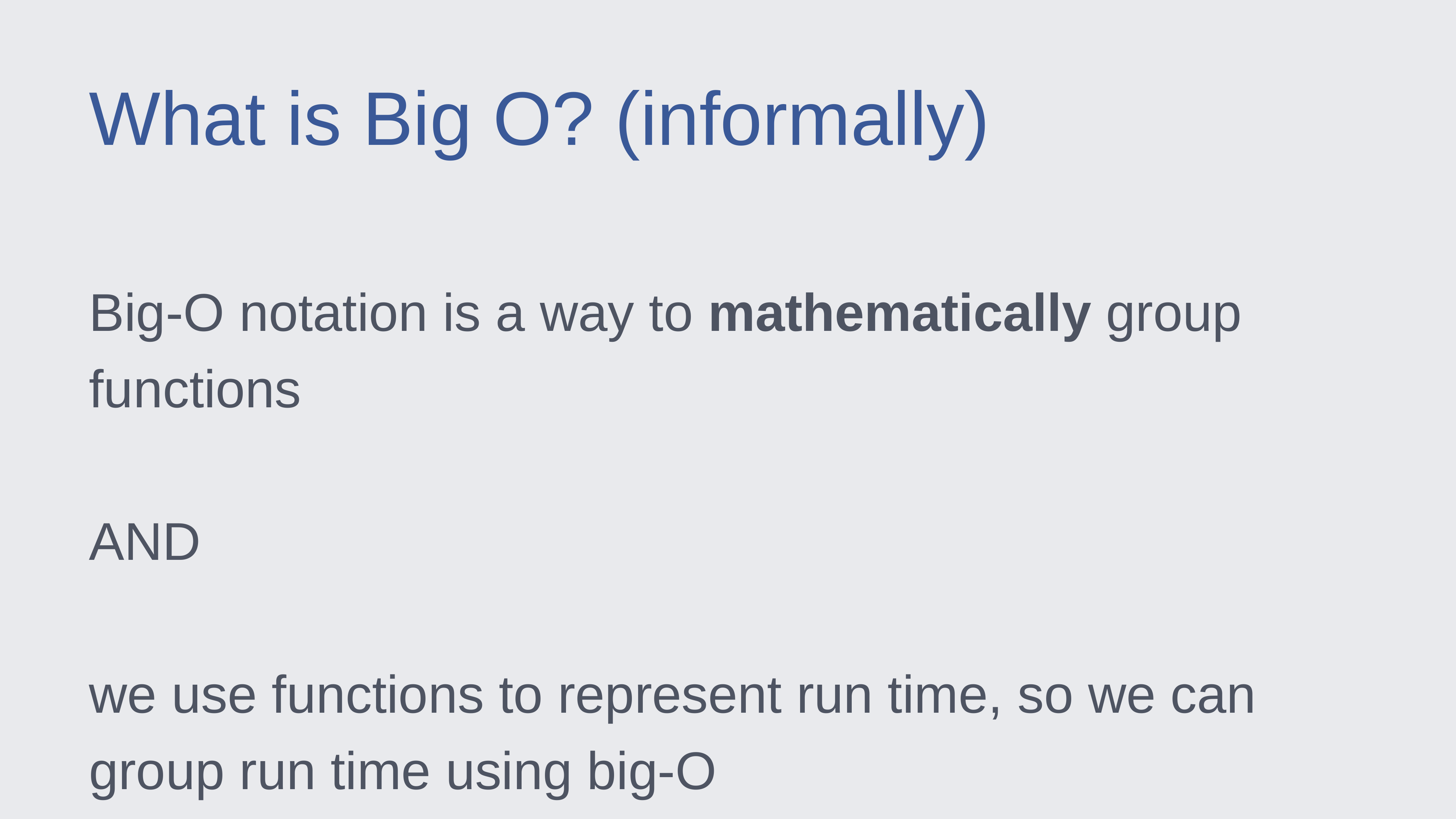

What is Big O? (informally)

Big-O notation is a way to mathematically group functions

AND

we use functions to represent run time, so we can group run time using big-O